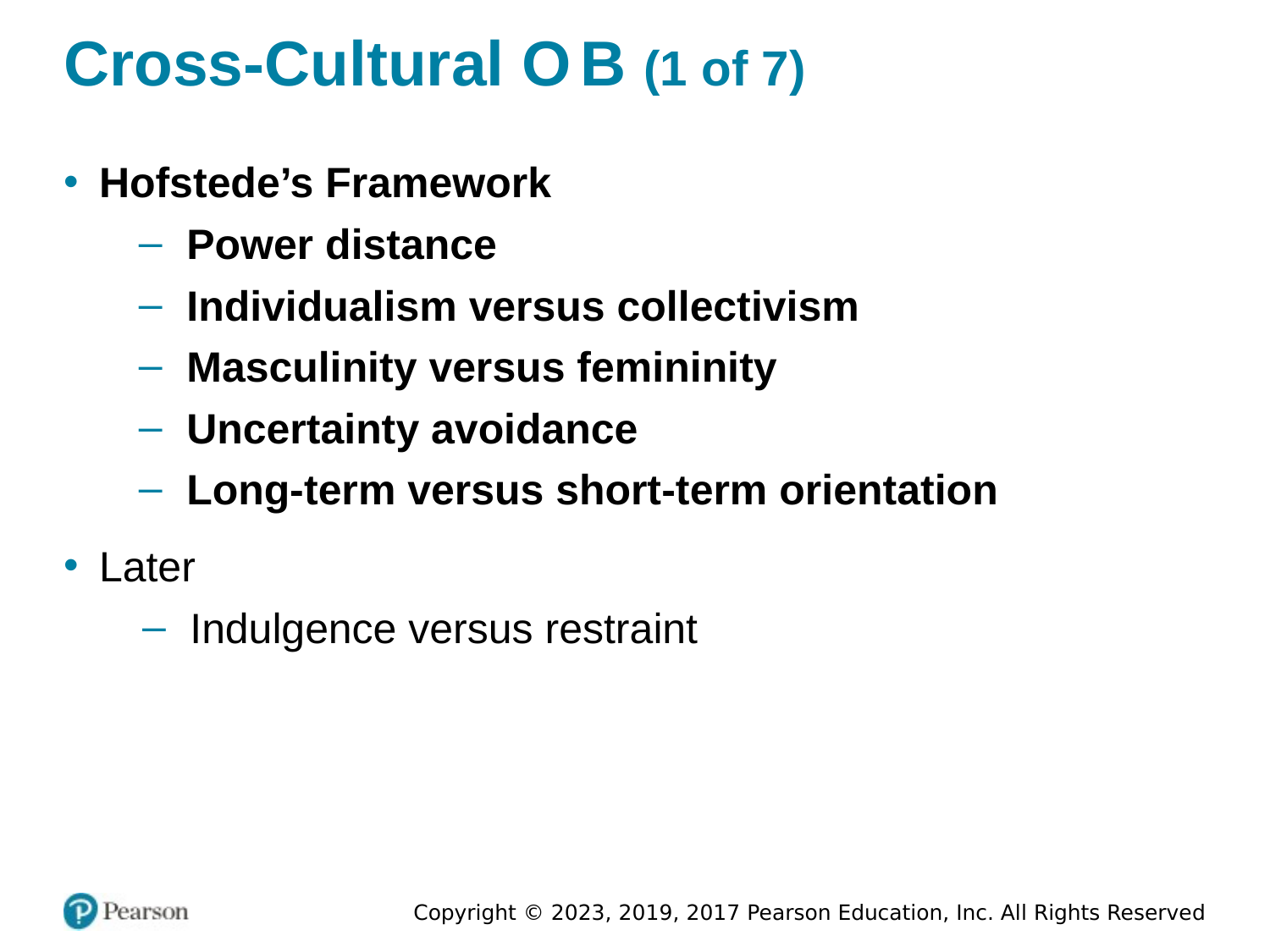

# Cross-Cultural O B (1 of 7)
Hofstede’s Framework
Power distance
Individualism versus collectivism
Masculinity versus femininity
Uncertainty avoidance
Long-term versus short-term orientation
Later
Indulgence versus restraint